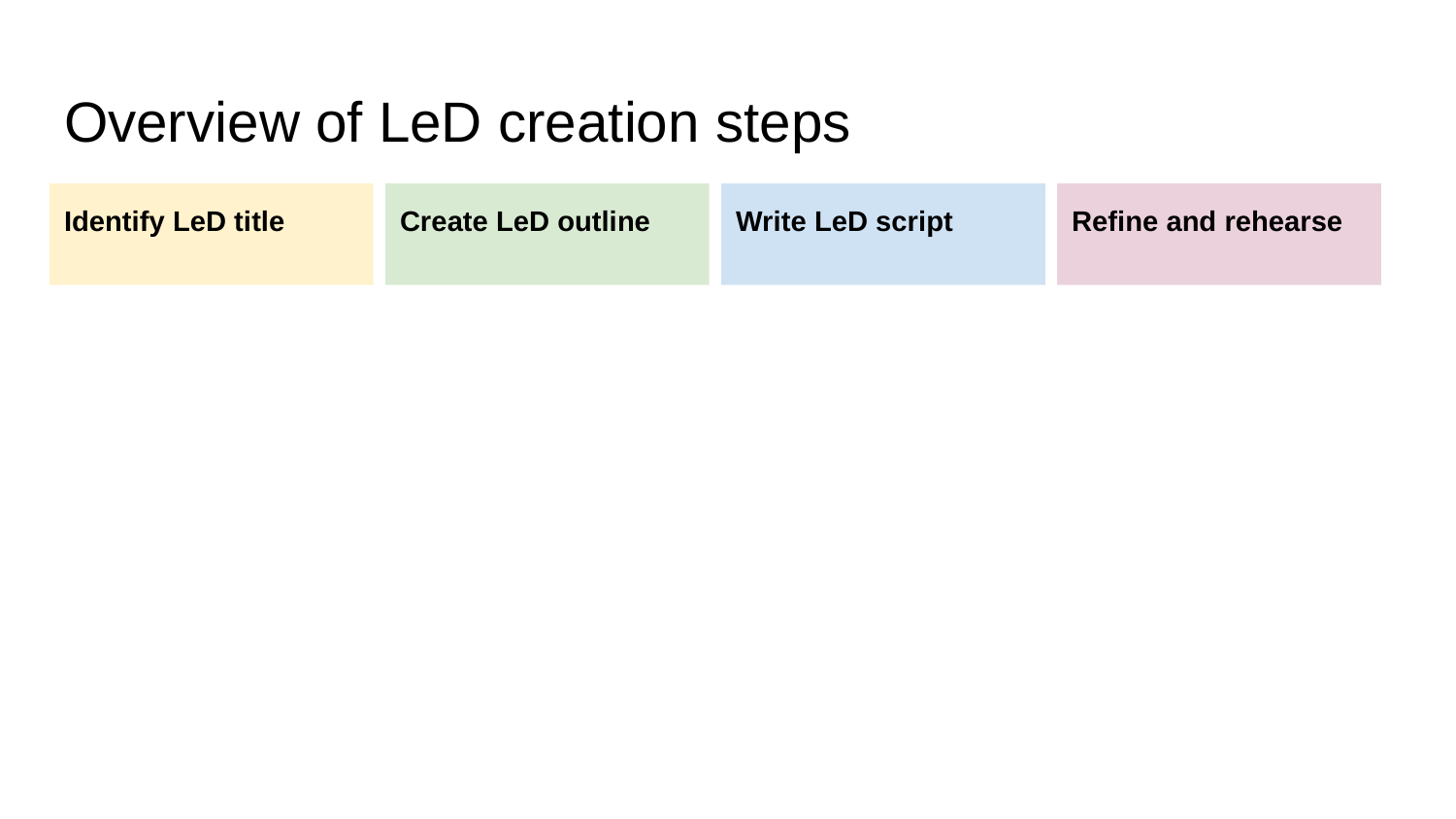

# Overview of LeD creation steps
Identify LeD title
Create LeD outline
Write LeD script
Refine and rehearse